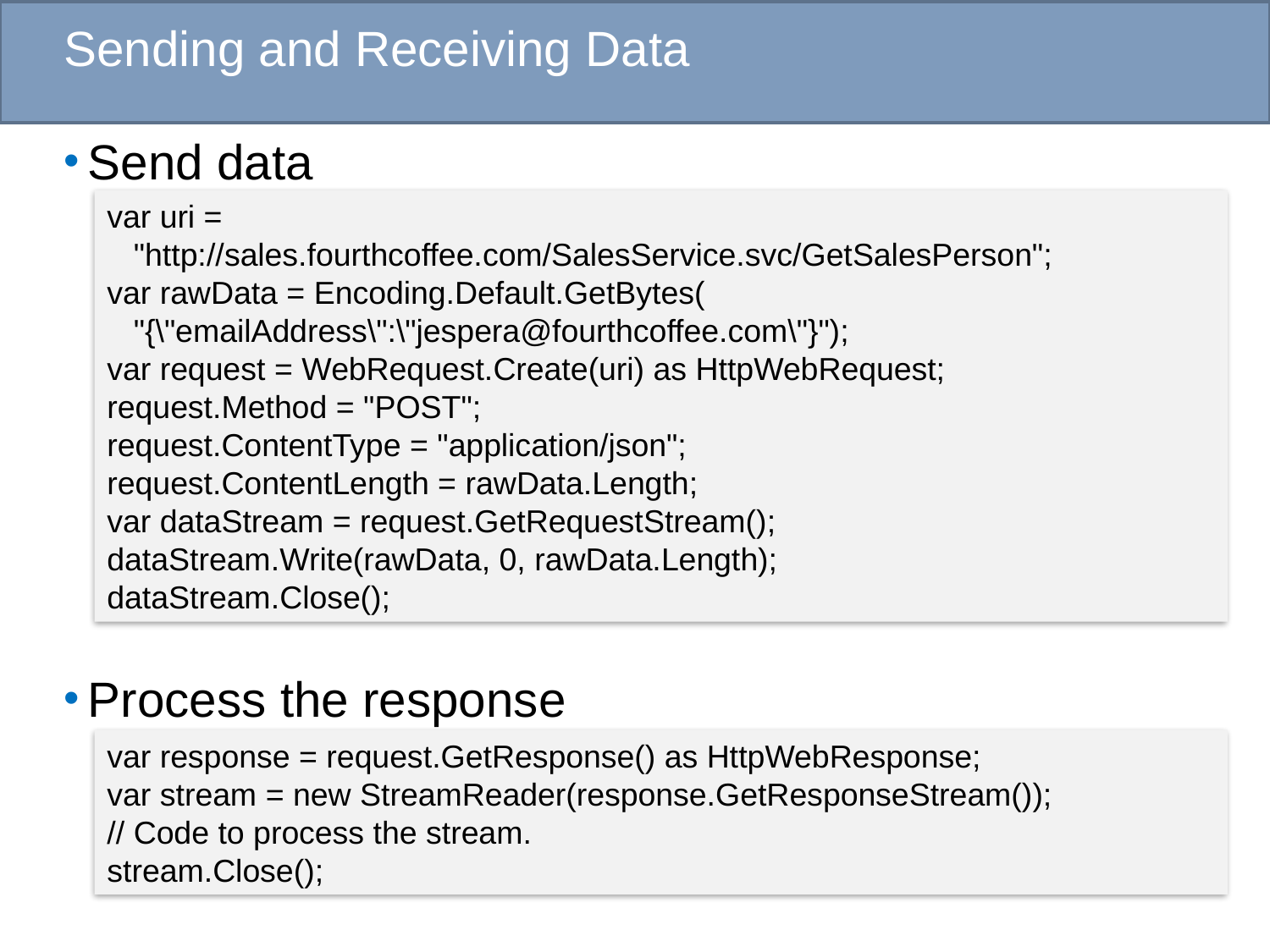

# Sending and Receiving Data
Send data

Process the response

var uri =
   "http://sales.fourthcoffee.com/SalesService.svc/GetSalesPerson";
var rawData = Encoding.Default.GetBytes(
   "{\"emailAddress\":\"jespera@fourthcoffee.com\"}");
var request = WebRequest.Create(uri) as HttpWebRequest;
request.Method = "POST";
request.ContentType = "application/json";
request.ContentLength = rawData.Length;
var dataStream = request.GetRequestStream();
dataStream.Write(rawData, 0, rawData.Length);
dataStream.Close();
var response = request.GetResponse() as HttpWebResponse;
var stream = new StreamReader(response.GetResponseStream());
// Code to process the stream.
stream.Close();